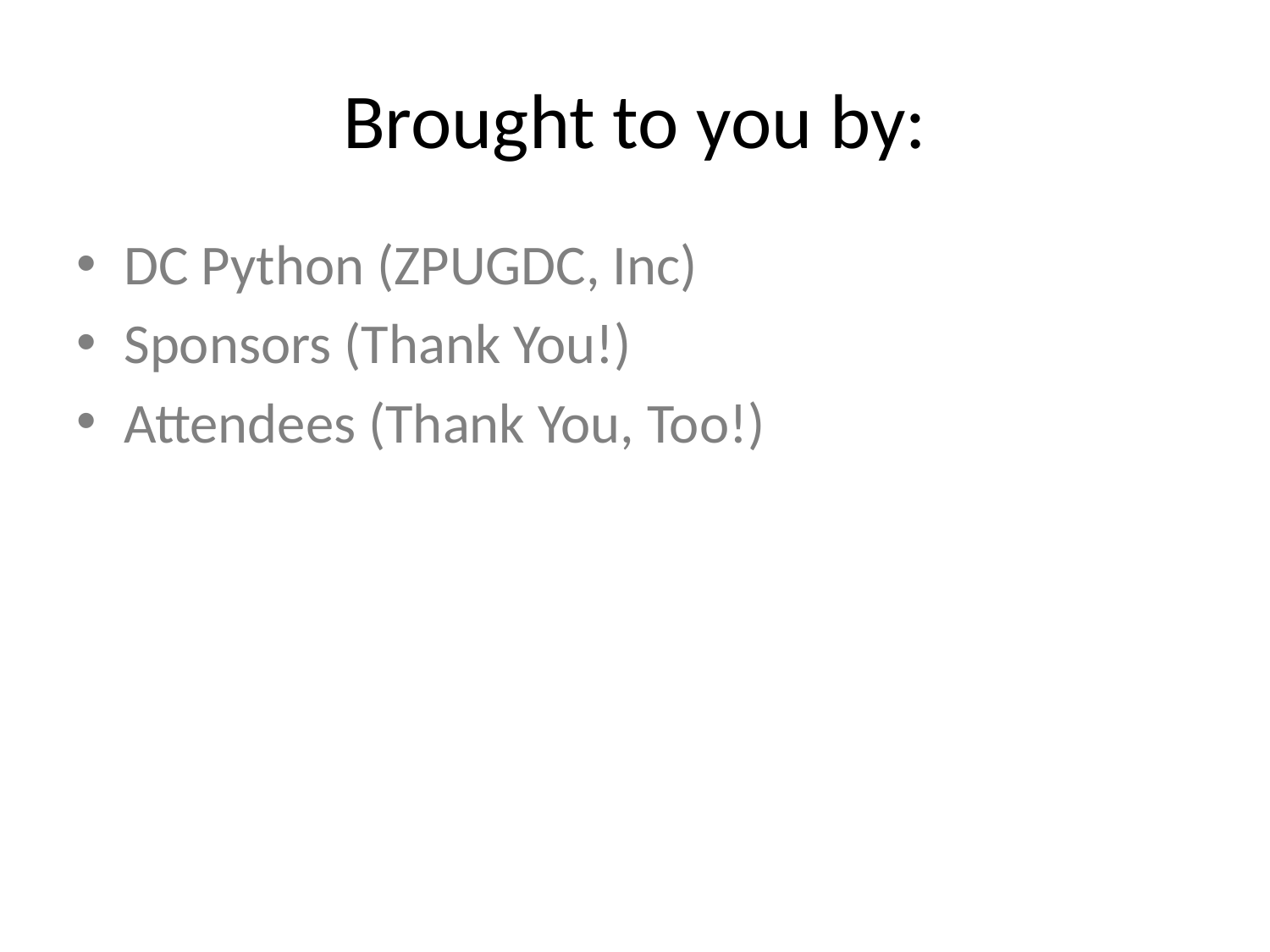

# Brought to you by:
DC Python (ZPUGDC, Inc)
Sponsors (Thank You!)
Attendees (Thank You, Too!)